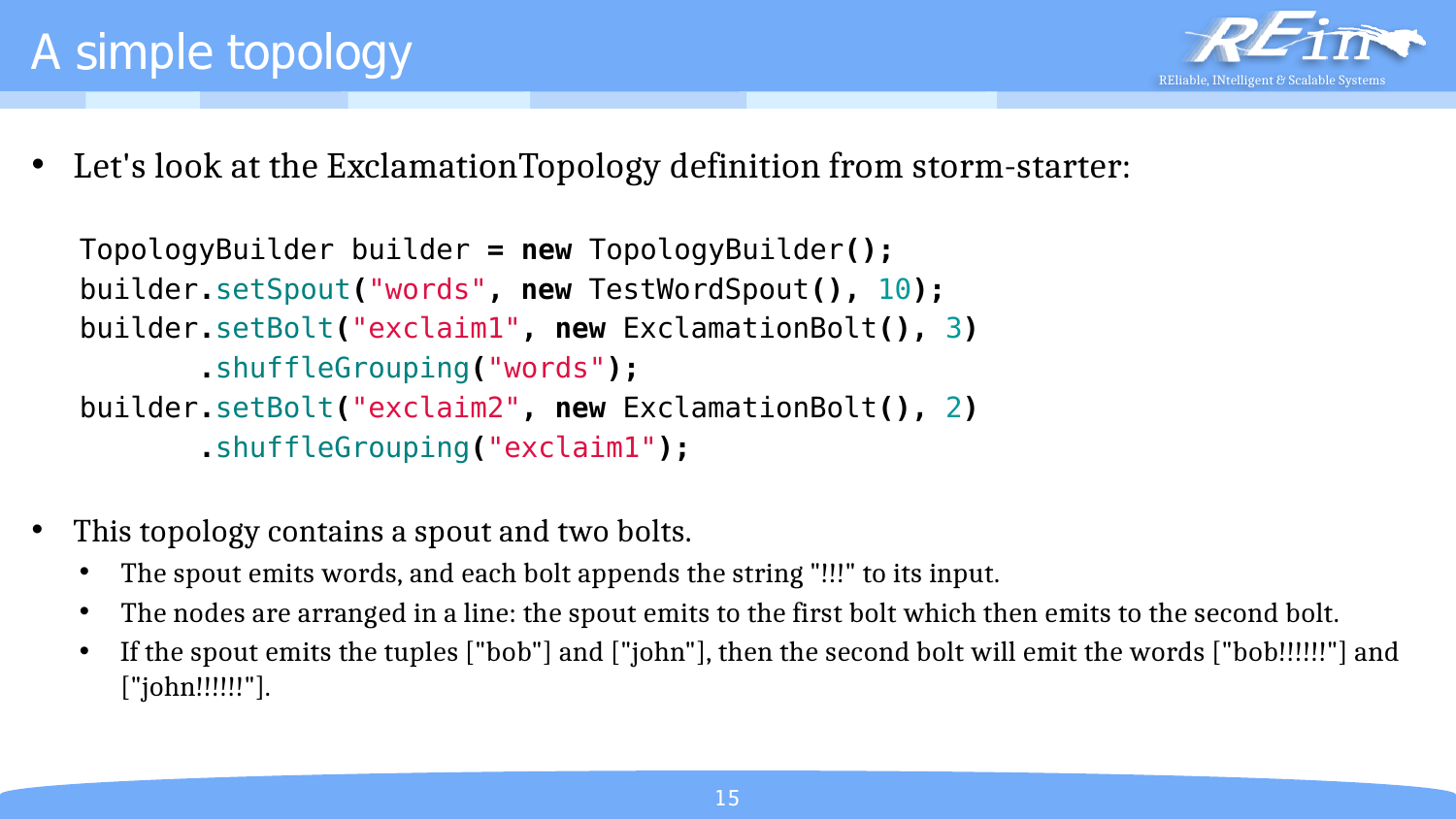

# A simple topology
Let's look at the ExclamationTopology definition from storm-starter:

TopologyBuilder builder = new TopologyBuilder();
builder.setSpout("words", new TestWordSpout(), 10);
builder.setBolt("exclaim1", new ExclamationBolt(), 3)
       .shuffleGrouping("words");
builder.setBolt("exclaim2", new ExclamationBolt(), 2)
       .shuffleGrouping("exclaim1");

This topology contains a spout and two bolts.
The spout emits words, and each bolt appends the string "!!!" to its input.
The nodes are arranged in a line: the spout emits to the first bolt which then emits to the second bolt.
If the spout emits the tuples ["bob"] and ["john"], then the second bolt will emit the words ["bob!!!!!!"] and ["john!!!!!!"].

15